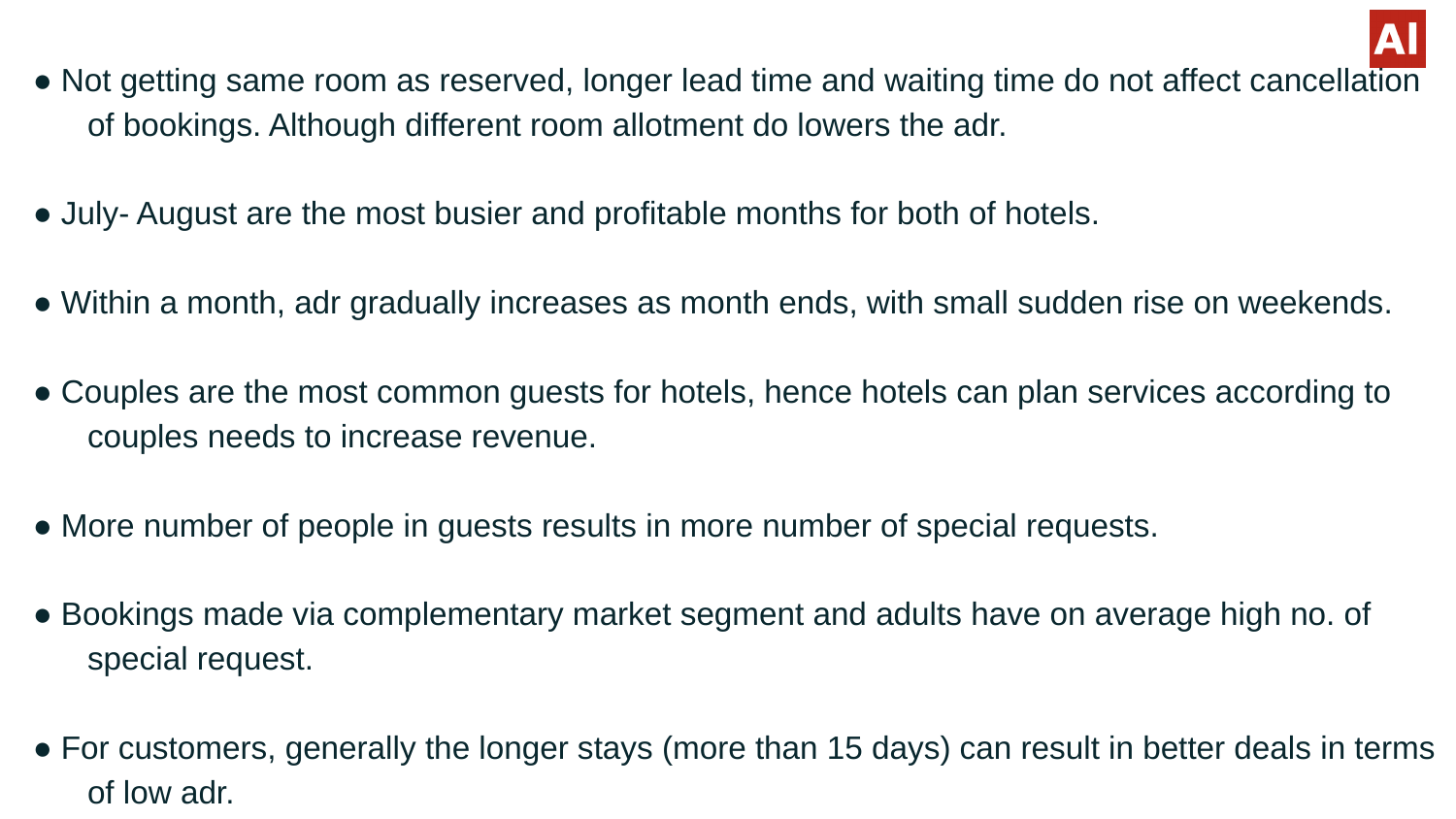

● Not getting same room as reserved, longer lead time and waiting time do not affect cancellation of bookings. Although different room allotment do lowers the adr.

● July- August are the most busier and profitable months for both of hotels.

● Within a month, adr gradually increases as month ends, with small sudden rise on weekends.

● Couples are the most common guests for hotels, hence hotels can plan services according to couples needs to increase revenue.

● More number of people in guests results in more number of special requests.

● Bookings made via complementary market segment and adults have on average high no. of special request.

● For customers, generally the longer stays (more than 15 days) can result in better deals in terms of low adr.